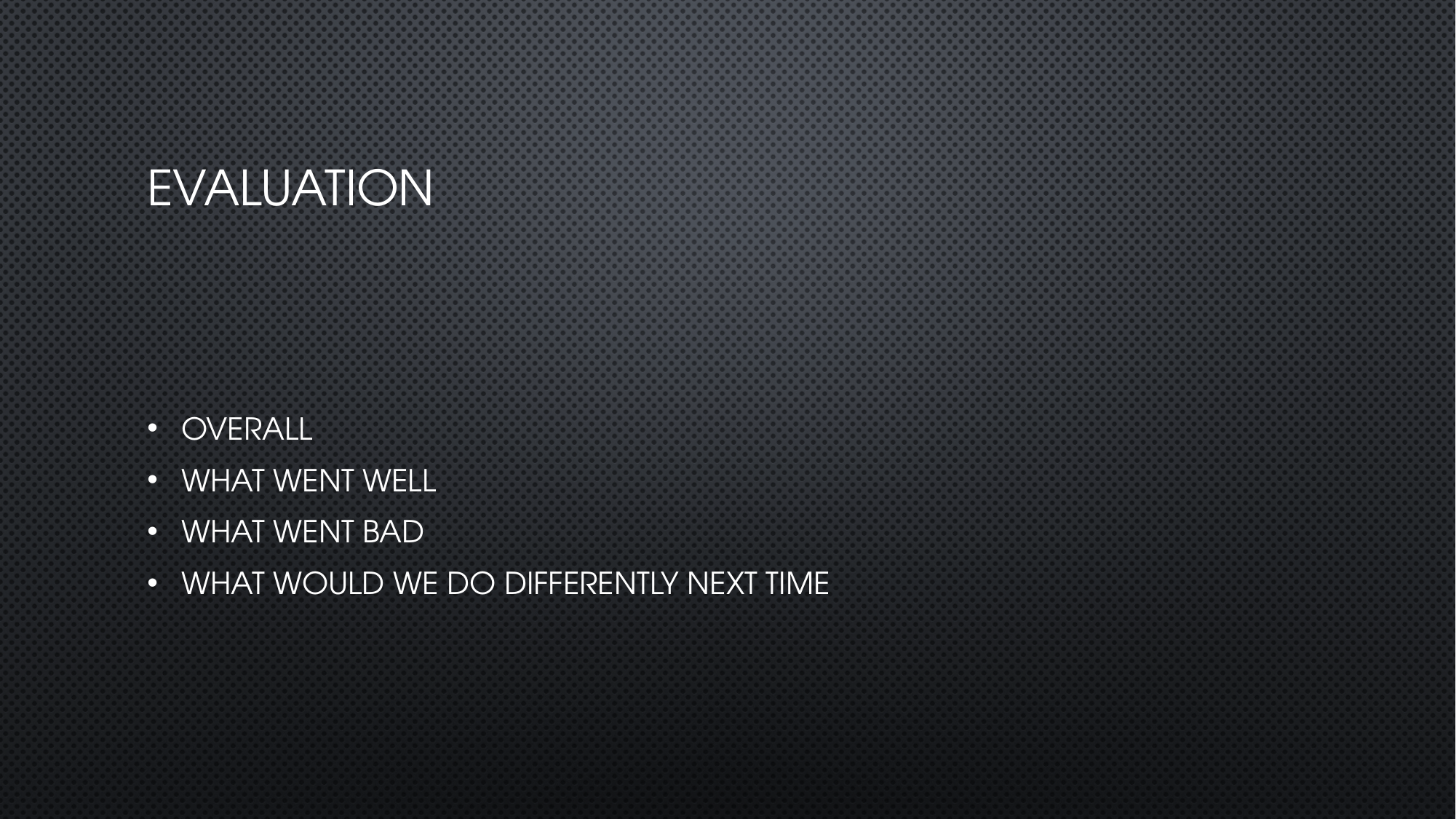

# Evaluation
Overall
What went well
What went bad
What would we do differently next time